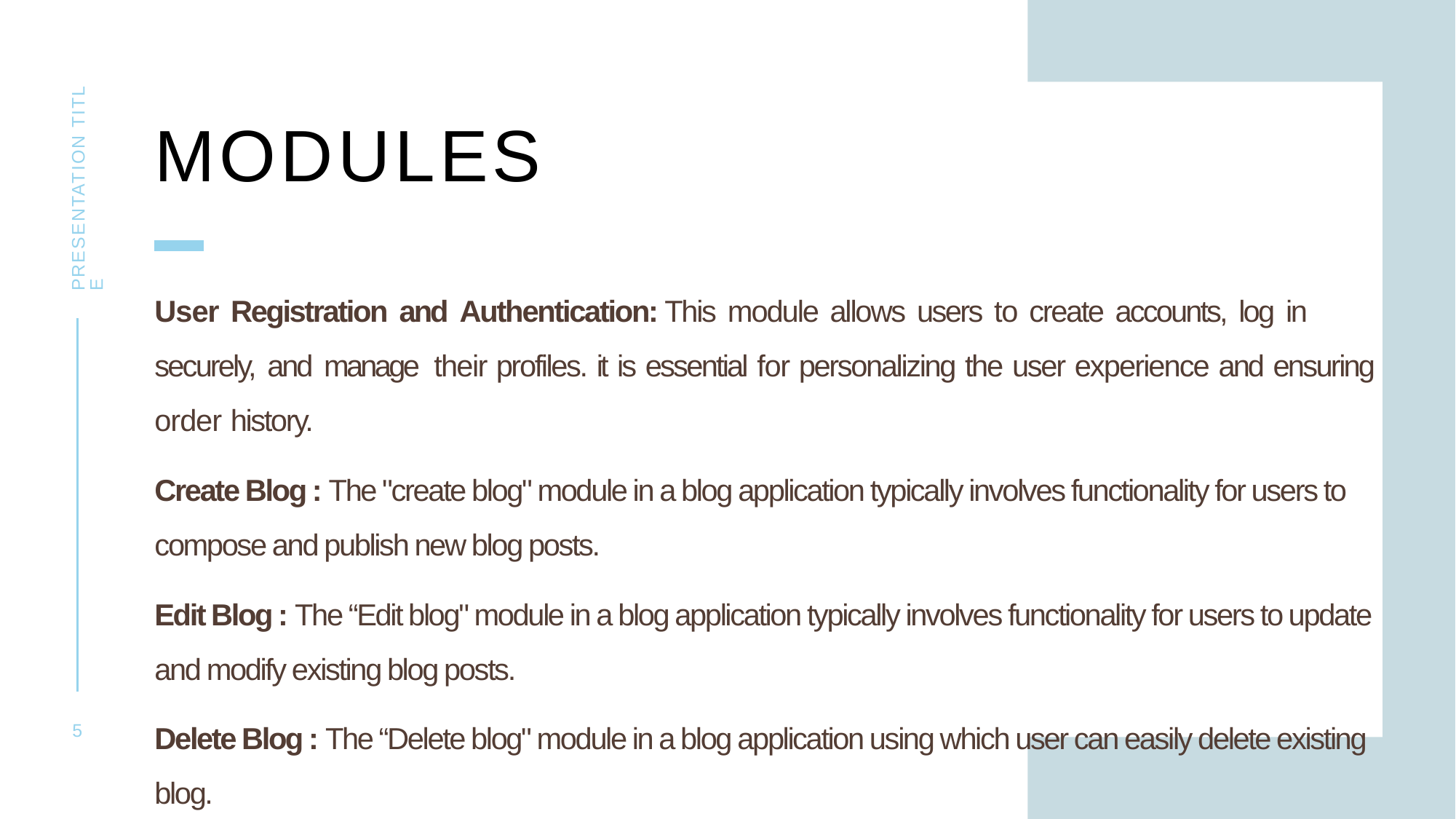

# MODULES
presentation title
User Registration and Authentication: This module allows users to create accounts, log in securely, and manage  their profiles. it is essential for personalizing the user experience and ensuring order history.
Create Blog : The "create blog" module in a blog application typically involves functionality for users to compose and publish new blog posts.
Edit Blog : The “Edit blog" module in a blog application typically involves functionality for users to update and modify existing blog posts.
Delete Blog : The “Delete blog" module in a blog application using which user can easily delete existing blog.

5